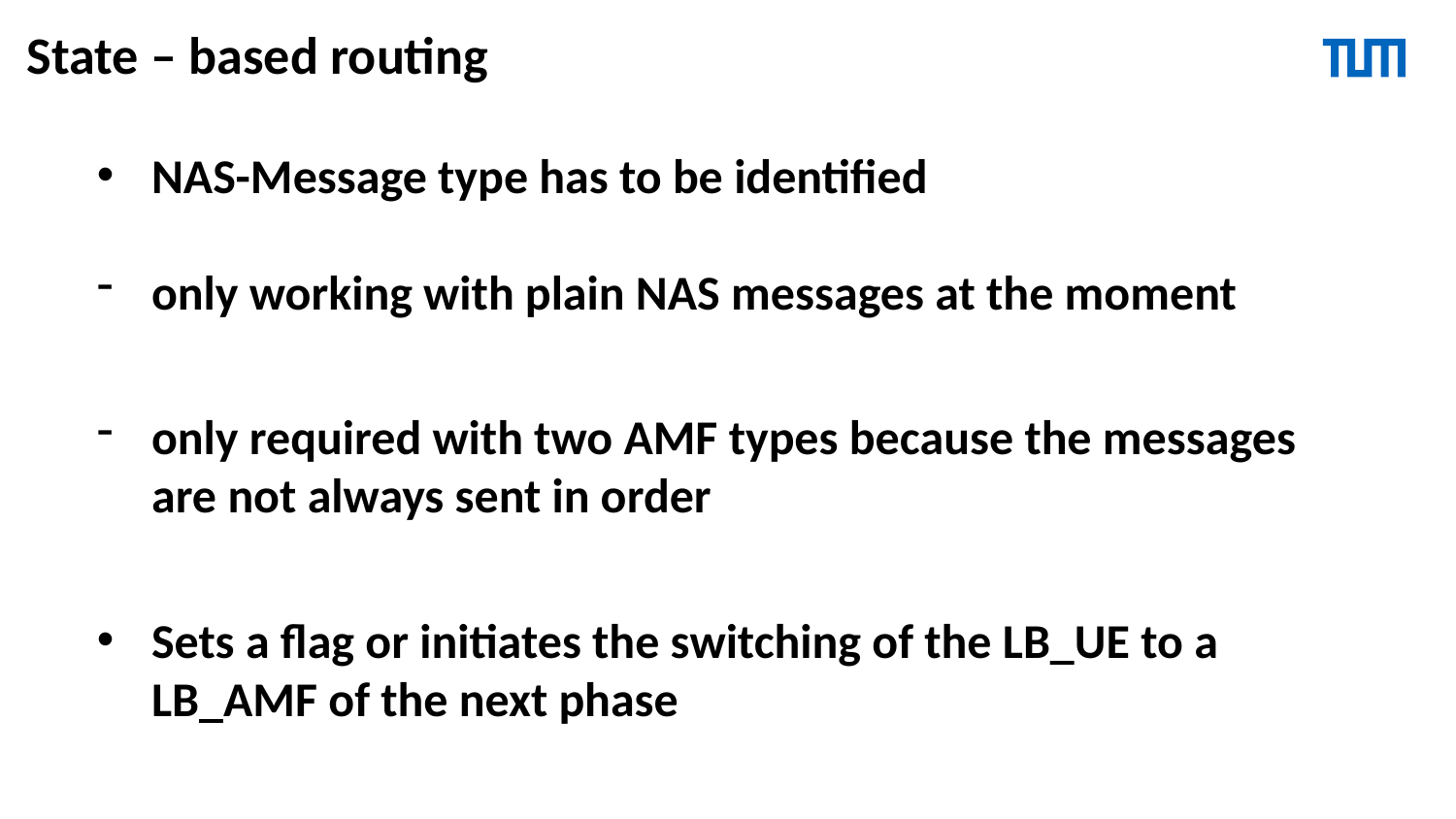

# State – based routing
NAS-Message type has to be identified

only working with plain NAS messages at the moment

only required with two AMF types because the messages are not always sent in order

Sets a flag or initiates the switching of the LB_UE to a LB_AMF of the next phase